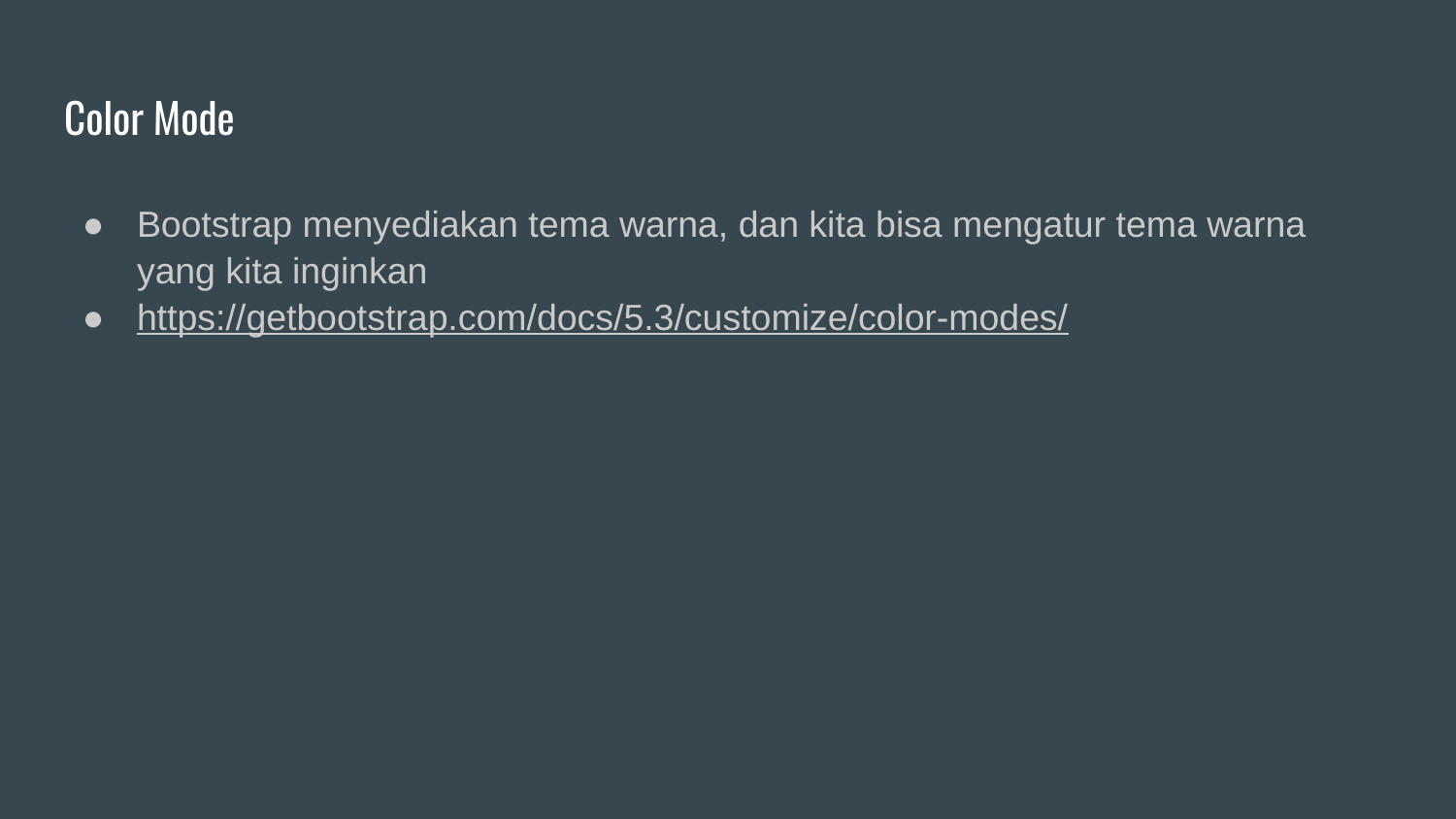

# Color Mode
Bootstrap menyediakan tema warna, dan kita bisa mengatur tema warna yang kita inginkan
https://getbootstrap.com/docs/5.3/customize/color-modes/